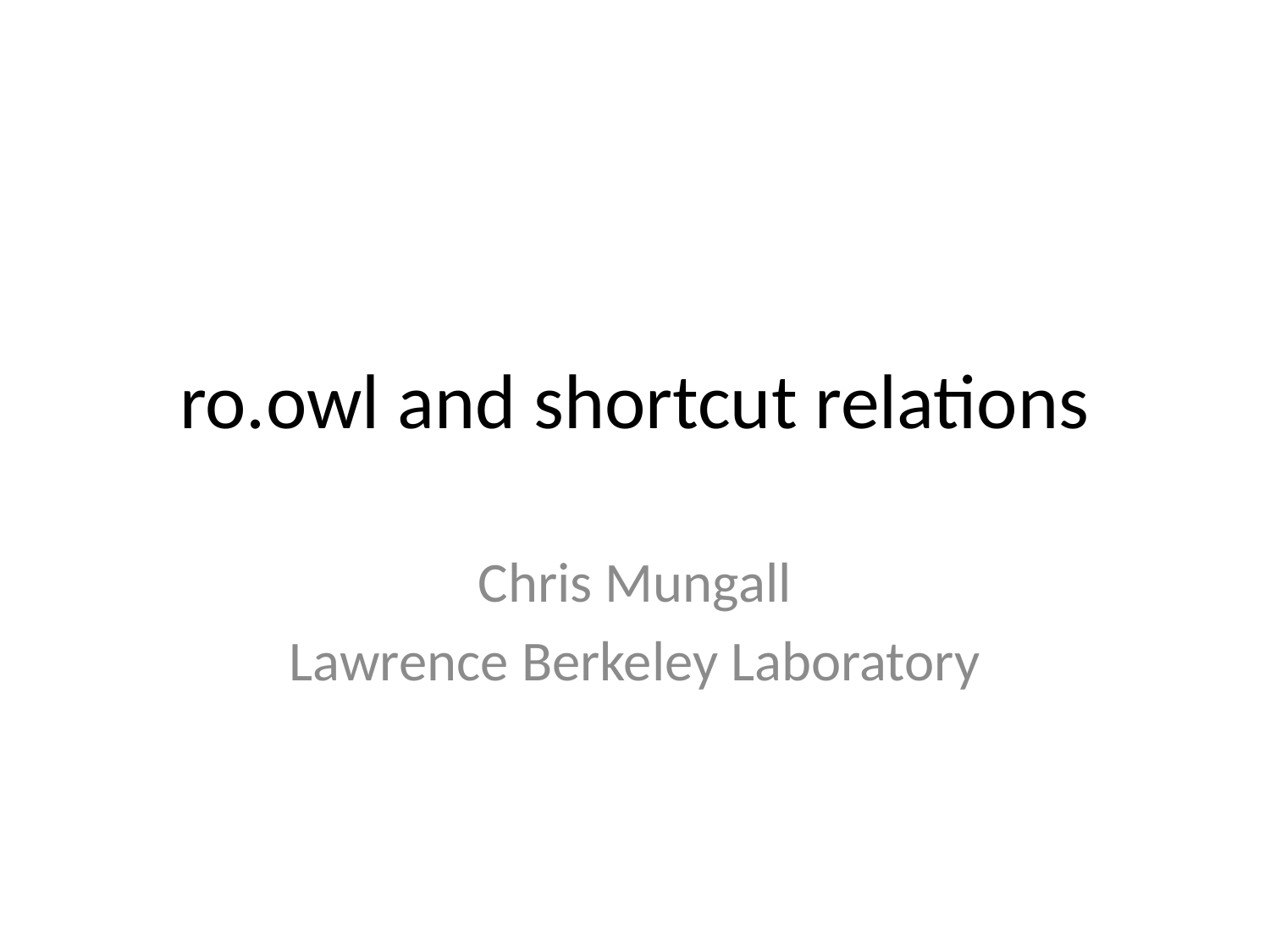

# ro.owl and shortcut relations
Chris Mungall
Lawrence Berkeley Laboratory